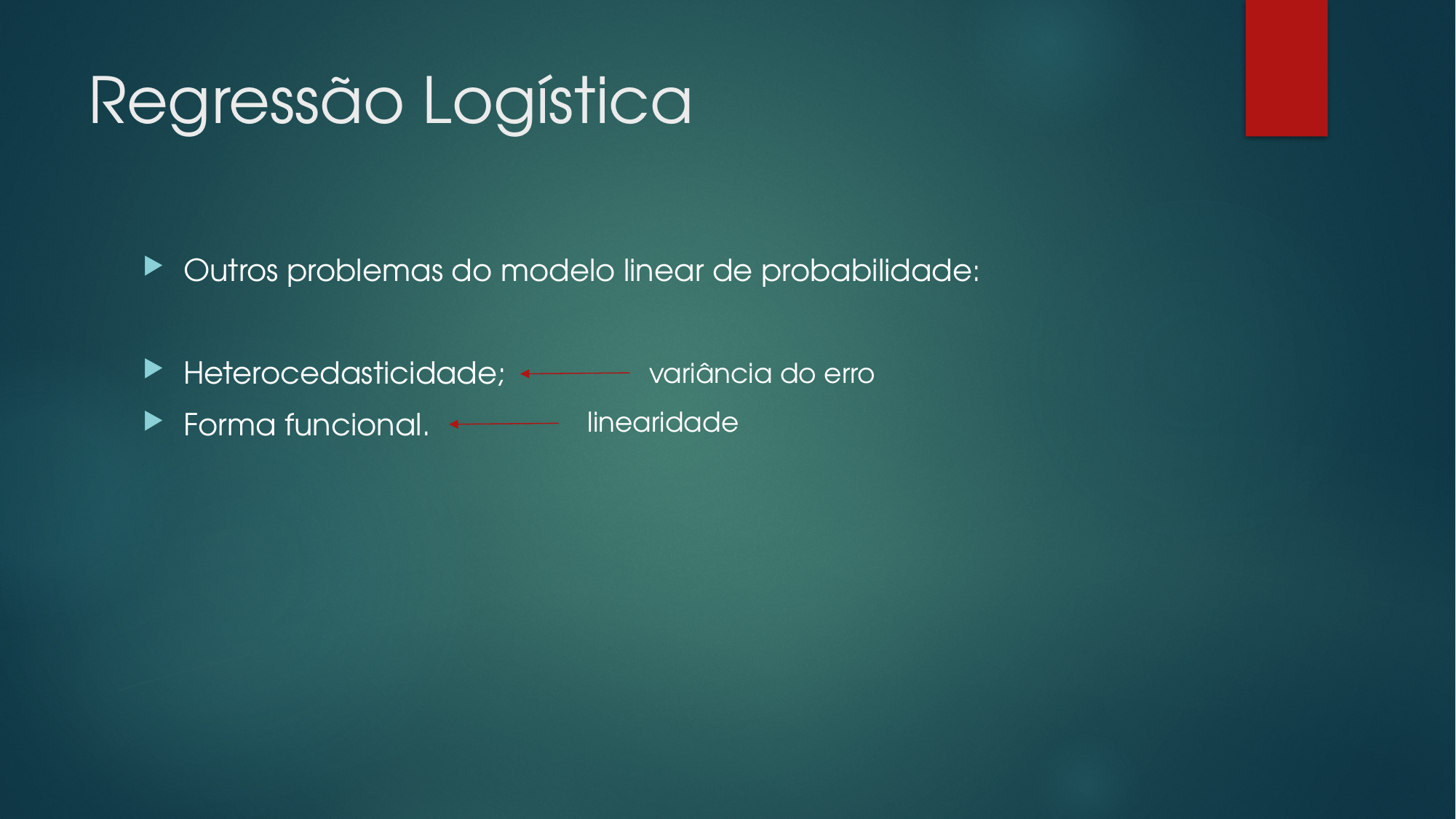

# Regressão Logística
Outros problemas do modelo linear de probabilidade:

Heterocedasticidade;
Forma funcional.
variância do erro
linearidade